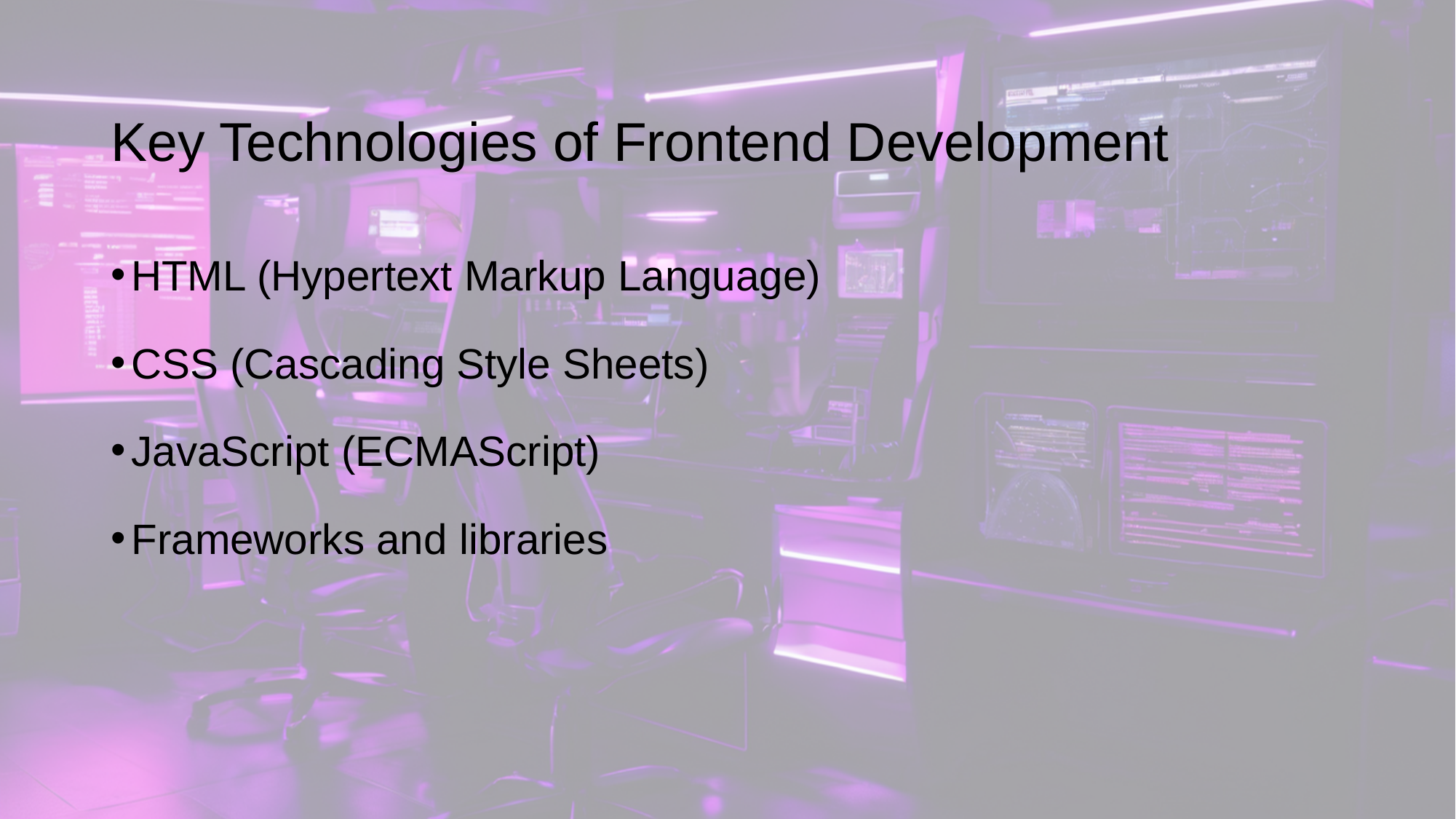

# Key Technologies of Frontend Development
HTML (Hypertext Markup Language)
CSS (Cascading Style Sheets)
JavaScript (ECMAScript)
Frameworks and libraries